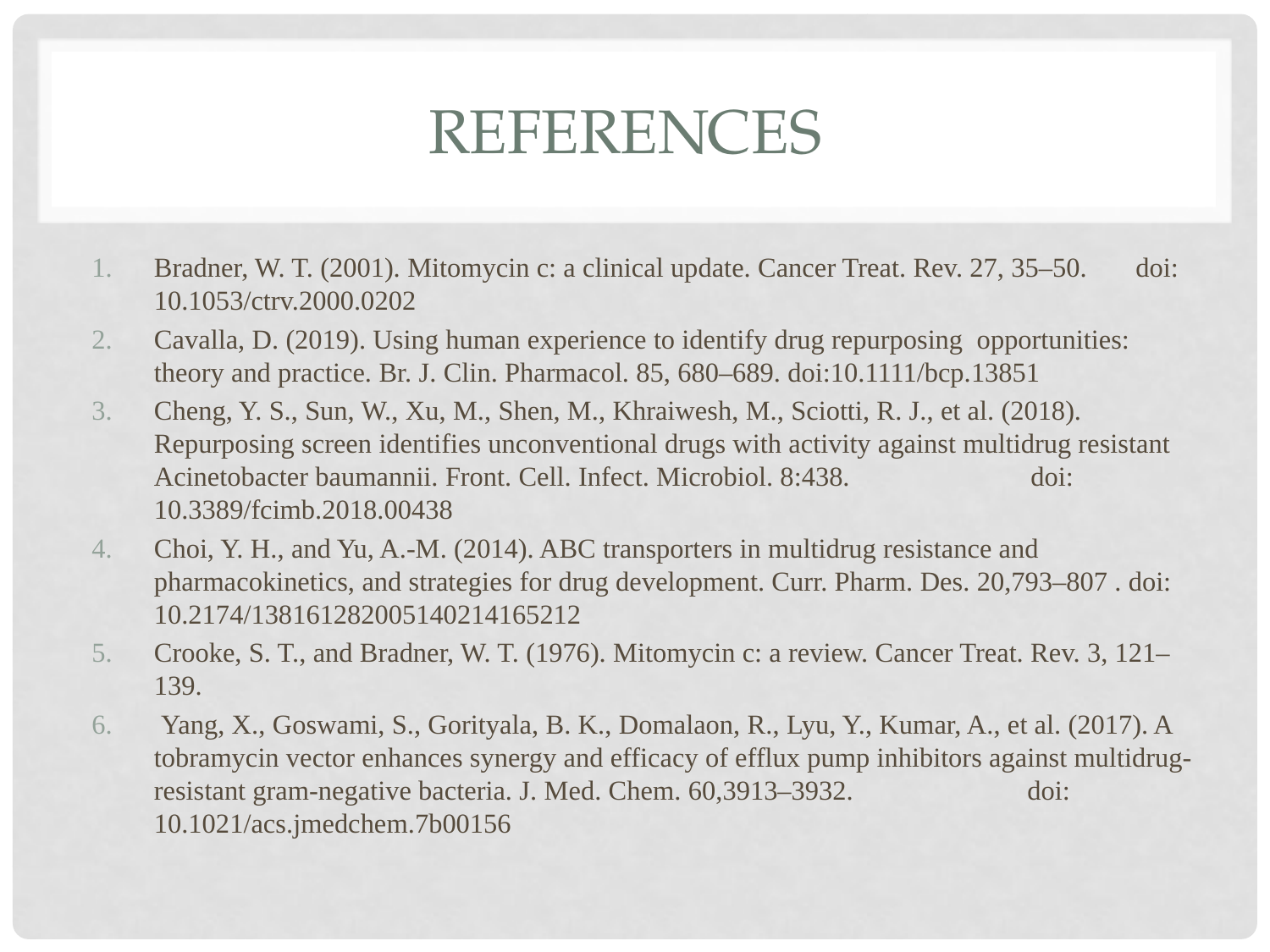

# References
Bradner, W. T. (2001). Mitomycin c: a clinical update. Cancer Treat. Rev. 27, 35–50.       doi: 10.1053/ctrv.2000.0202
Cavalla, D. (2019). Using human experience to identify drug repurposing  opportunities: theory and practice. Br. J. Clin. Pharmacol. 85, 680–689. doi:10.1111/bcp.13851
Cheng, Y. S., Sun, W., Xu, M., Shen, M., Khraiwesh, M., Sciotti, R. J., et al. (2018). Repurposing screen identifies unconventional drugs with activity against multidrug resistant Acinetobacter baumannii. Front. Cell. Infect. Microbiol. 8:438.                          doi: 10.3389/fcimb.2018.00438
Choi, Y. H., and Yu, A.-M. (2014). ABC transporters in multidrug resistance and pharmacokinetics, and strategies for drug development. Curr. Pharm. Des. 20,793–807 . doi: 10.2174/138161282005140214165212
Crooke, S. T., and Bradner, W. T. (1976). Mitomycin c: a review. Cancer Treat. Rev. 3, 121–139.
 Yang, X., Goswami, S., Gorityala, B. K., Domalaon, R., Lyu, Y., Kumar, A., et al. (2017). A tobramycin vector enhances synergy and efficacy of efflux pump inhibitors against multidrug-resistant gram-negative bacteria. J. Med. Chem. 60,3913–3932.                         doi: 10.1021/acs.jmedchem.7b00156